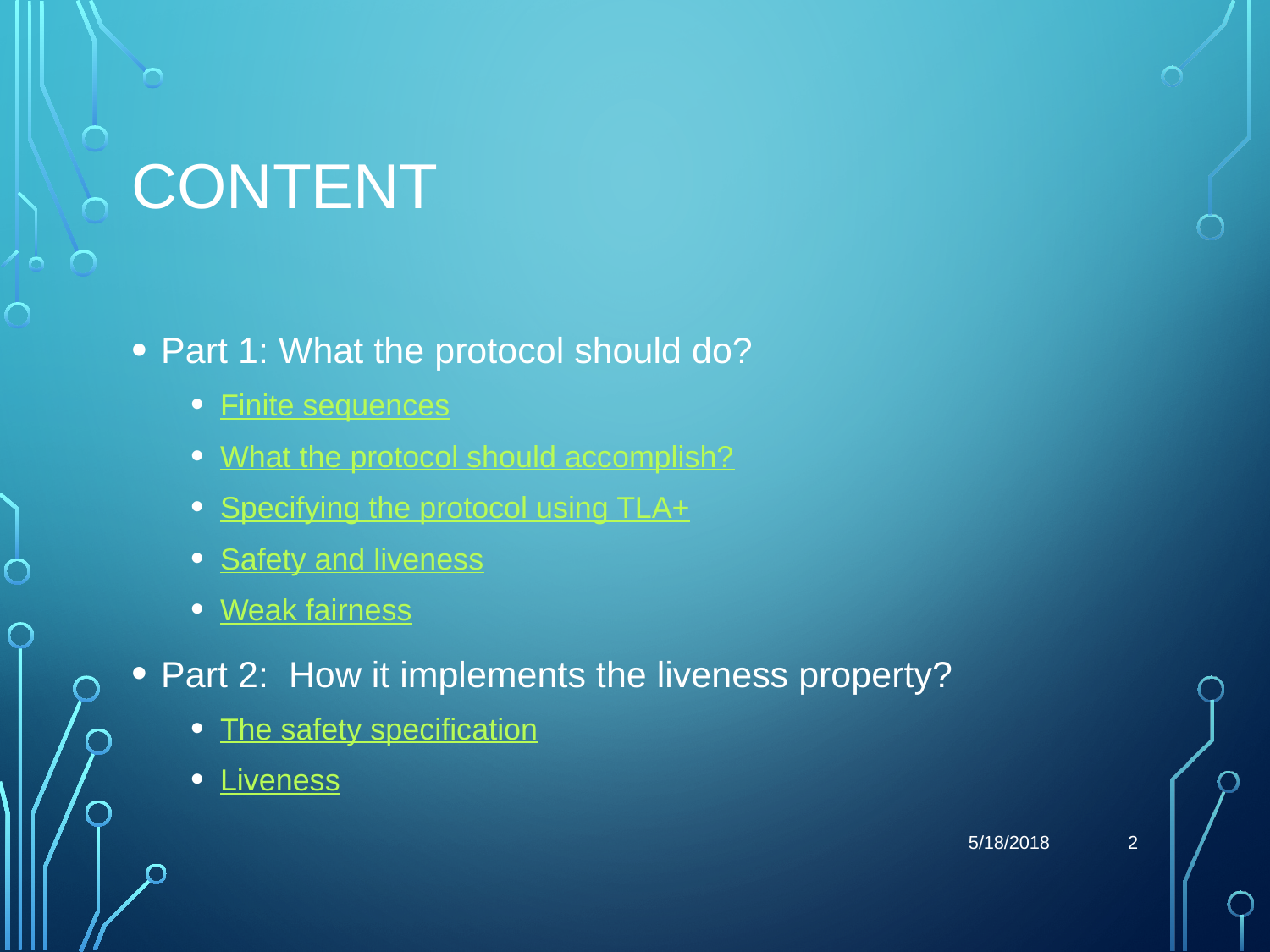

# Content
Part 1: What the protocol should do?
Finite sequences
What the protocol should accomplish?
Specifying the protocol using TLA+
Safety and liveness
Weak fairness
Part 2:  How it implements the liveness property?
The safety specification
Liveness
2

5/18/2018